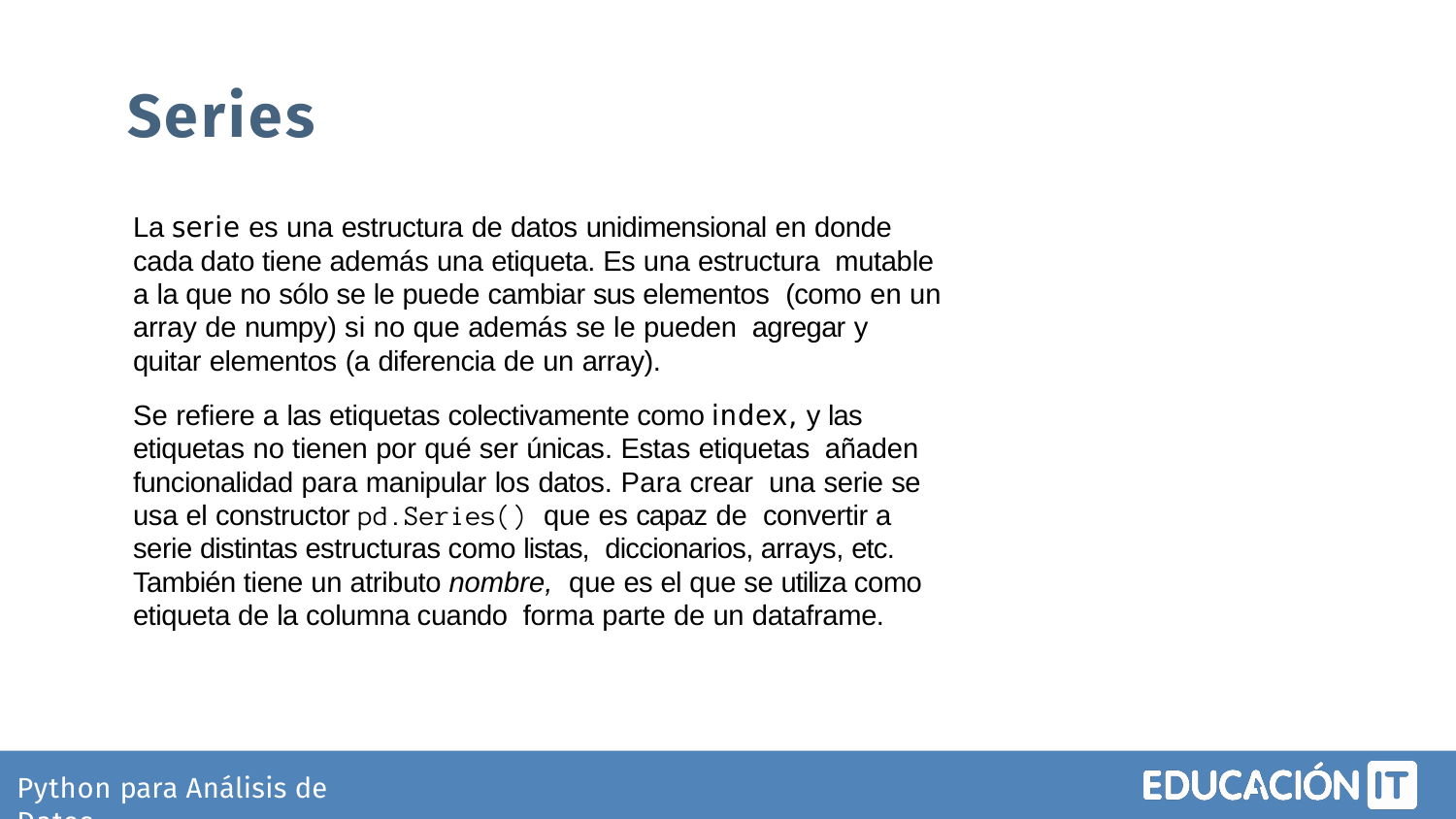

# Series
La serie es una estructura de datos unidimensional en donde  cada dato tiene además una etiqueta. Es una estructura  mutable a la que no sólo se le puede cambiar sus elementos  (como en un array de numpy) si no que además se le pueden  agregar y quitar elementos (a diferencia de un array).
Se reﬁere a las etiquetas colectivamente como index, y las  etiquetas no tienen por qué ser únicas. Estas etiquetas  añaden funcionalidad para manipular los datos. Para crear  una serie se usa el constructor pd.Series() que es capaz de  convertir a serie distintas estructuras como listas,  diccionarios, arrays, etc. También tiene un atributo nombre,  que es el que se utiliza como etiqueta de la columna cuando  forma parte de un dataframe.
Python para Análisis de Datos